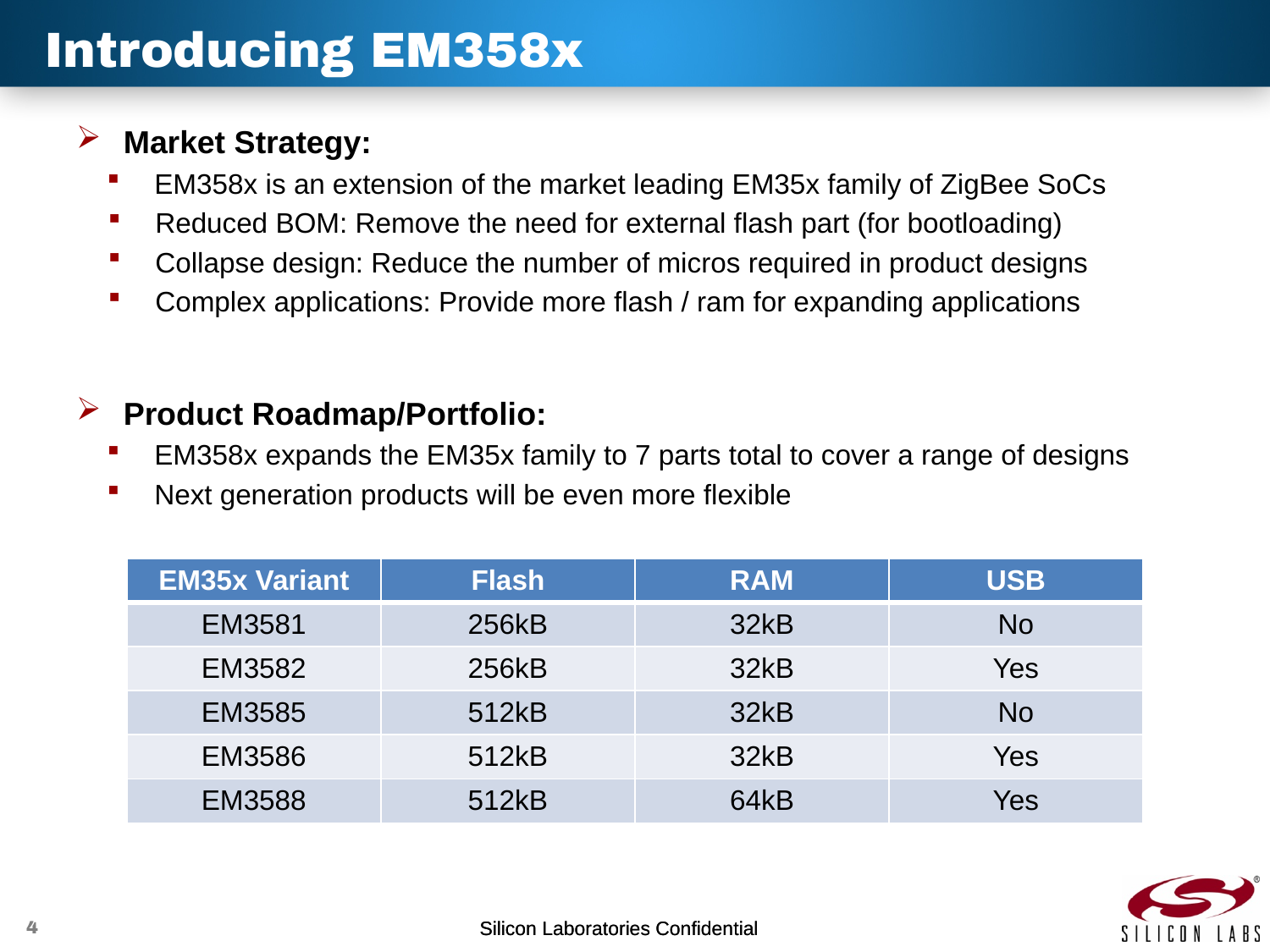

# Introducing EM358x
Market Strategy:
EM358x is an extension of the market leading EM35x family of ZigBee SoCs
Reduced BOM: Remove the need for external flash part (for bootloading)
Collapse design: Reduce the number of micros required in product designs
Complex applications: Provide more flash / ram for expanding applications

Product Roadmap/Portfolio:
EM358x expands the EM35x family to 7 parts total to cover a range of designs
Next generation products will be even more flexible

| EM35x Variant | Flash | RAM | USB |
| --- | --- | --- | --- |
| EM3581 | 256kB | 32kB | No |
| EM3582 | 256kB | 32kB | Yes |
| EM3585 | 512kB | 32kB | No |
| EM3586 | 512kB | 32kB | Yes |
| EM3588 | 512kB | 64kB | Yes |